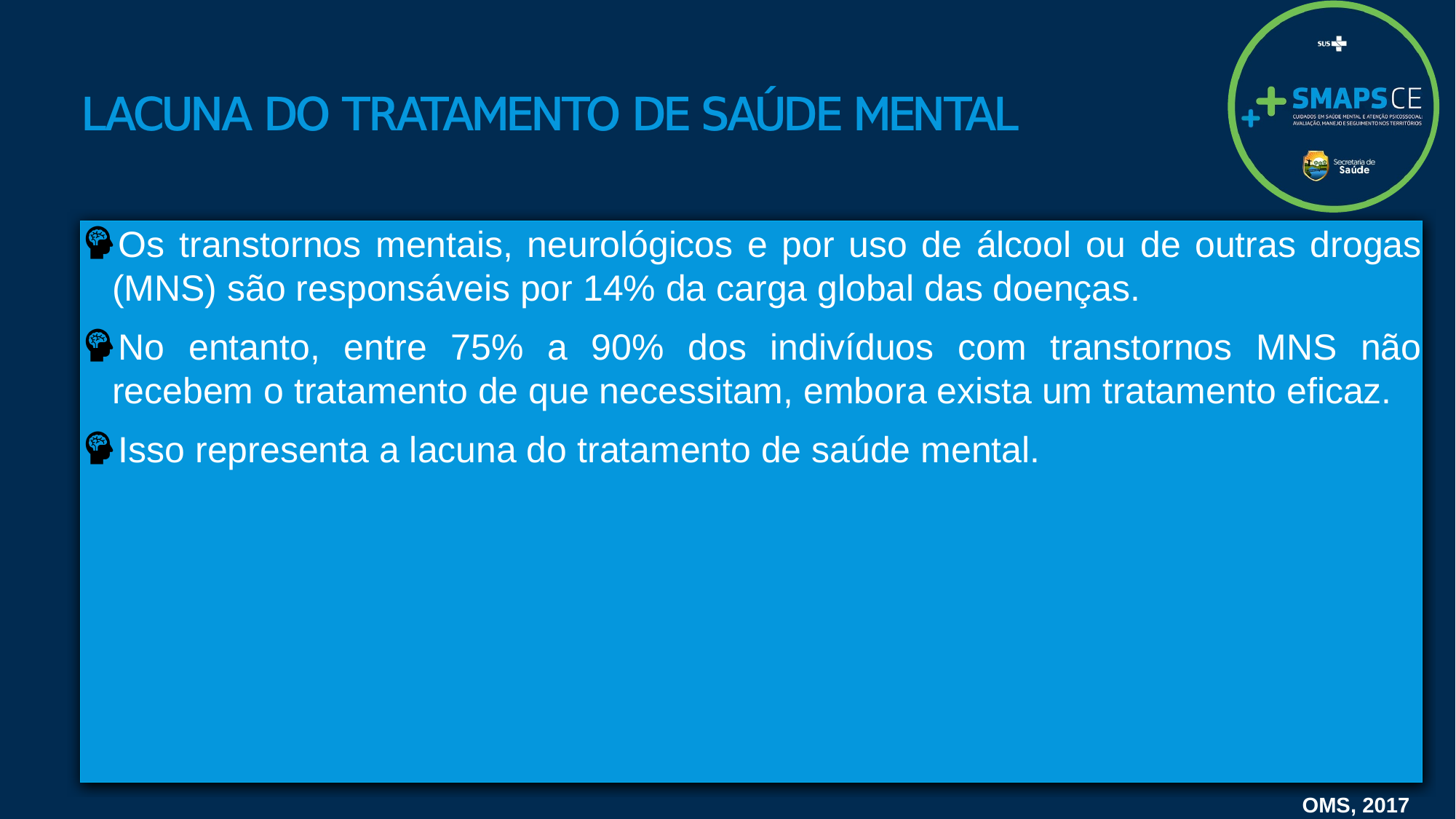

# Lacuna do tratamento de saúde mental
Os transtornos mentais, neurológicos e por uso de álcool ou de outras drogas (MNS) são responsáveis por 14% da carga global das doenças.
No entanto, entre 75% a 90% dos indivíduos com transtornos MNS não recebem o tratamento de que necessitam, embora exista um tratamento eficaz.
Isso representa a lacuna do tratamento de saúde mental.